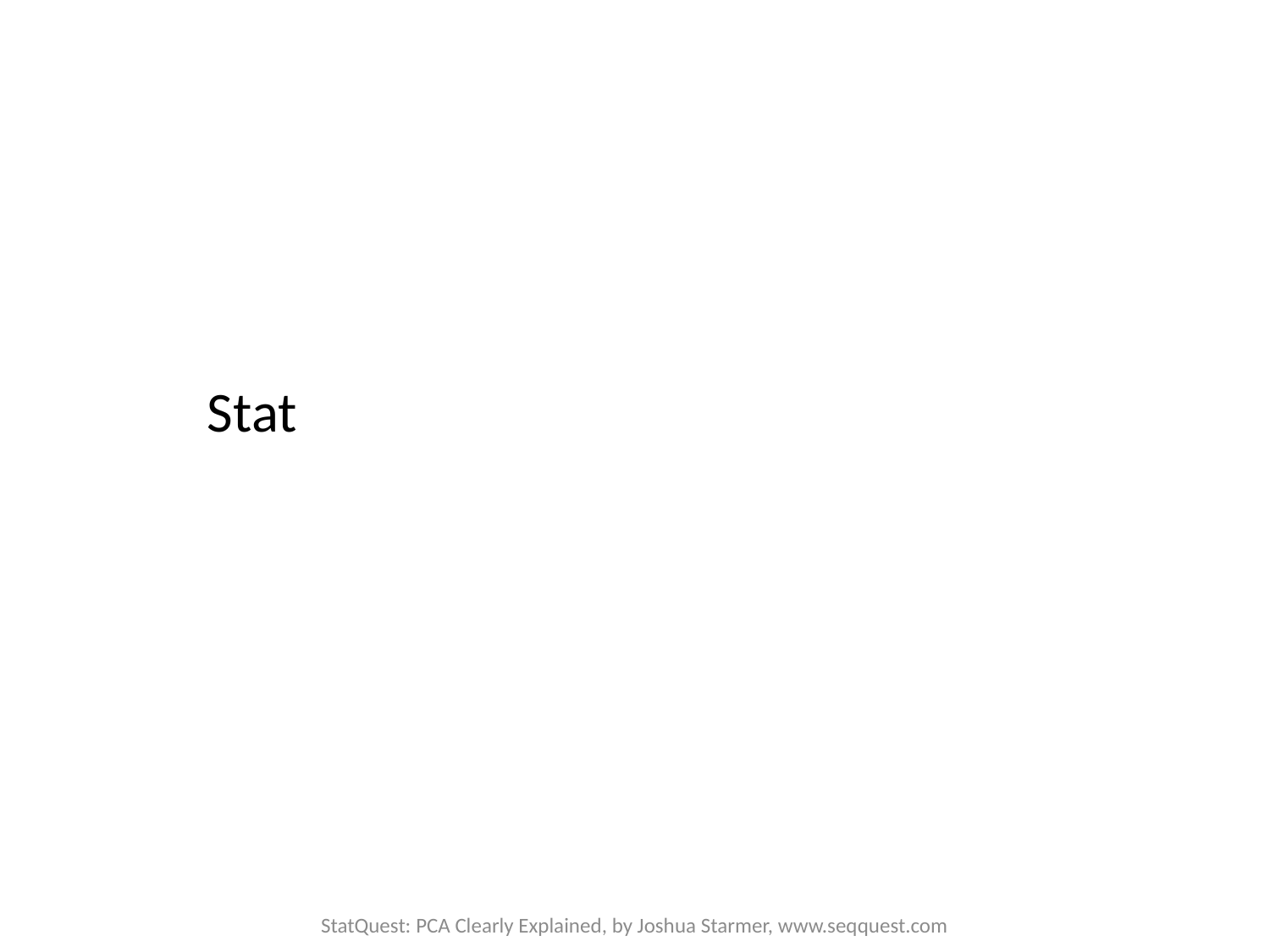

Stat
StatQuest: PCA Clearly Explained, by Joshua Starmer, www.seqquest.com